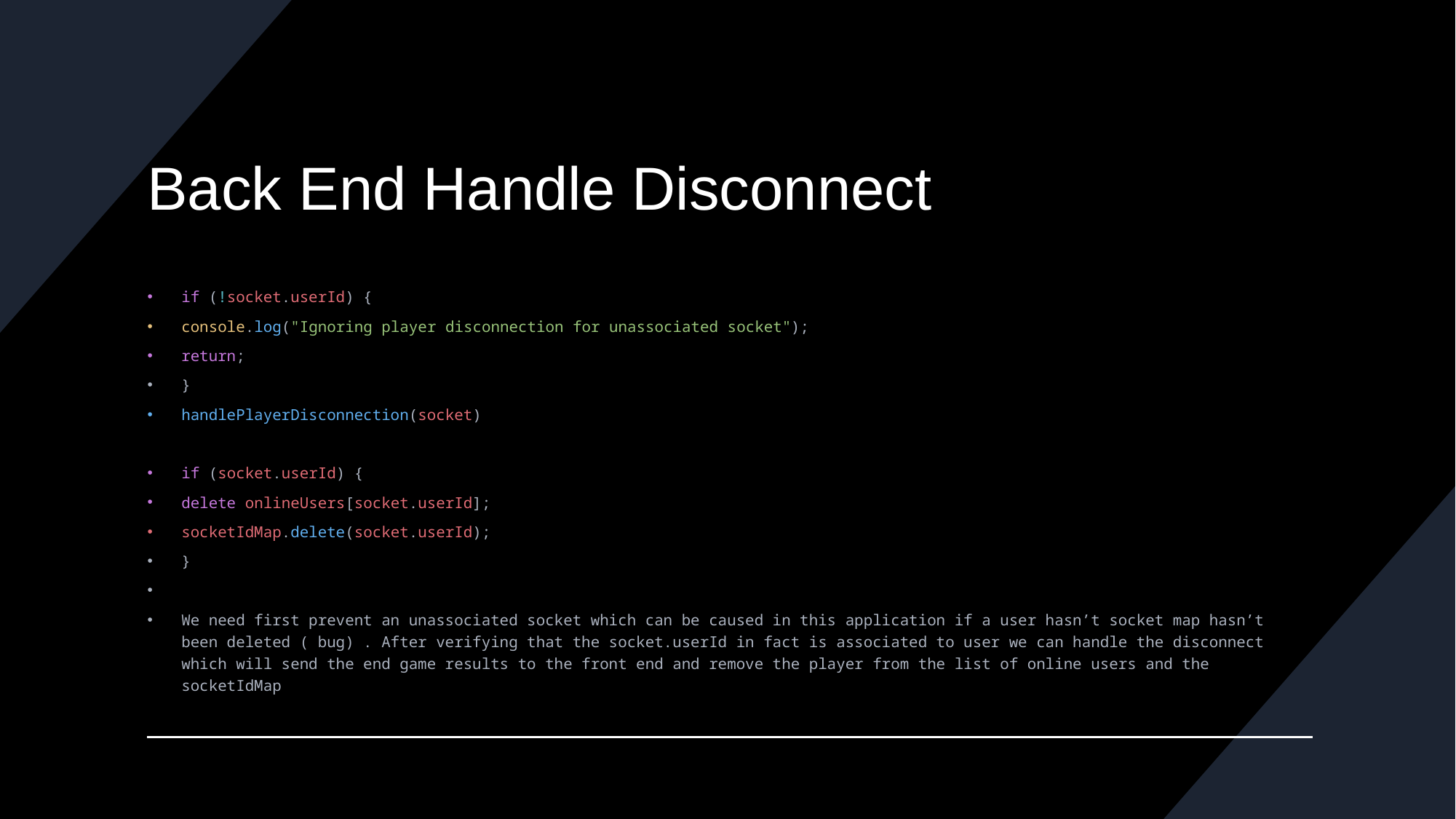

# Back End Handle Disconnect
if (!socket.userId) {
console.log("Ignoring player disconnection for unassociated socket");
return;
}
handlePlayerDisconnection(socket)

if (socket.userId) {
delete onlineUsers[socket.userId];
socketIdMap.delete(socket.userId);
}

We need first prevent an unassociated socket which can be caused in this application if a user hasn’t socket map hasn’t been deleted ( bug) . After verifying that the socket.userId in fact is associated to user we can handle the disconnect which will send the end game results to the front end and remove the player from the list of online users and the socketIdMap